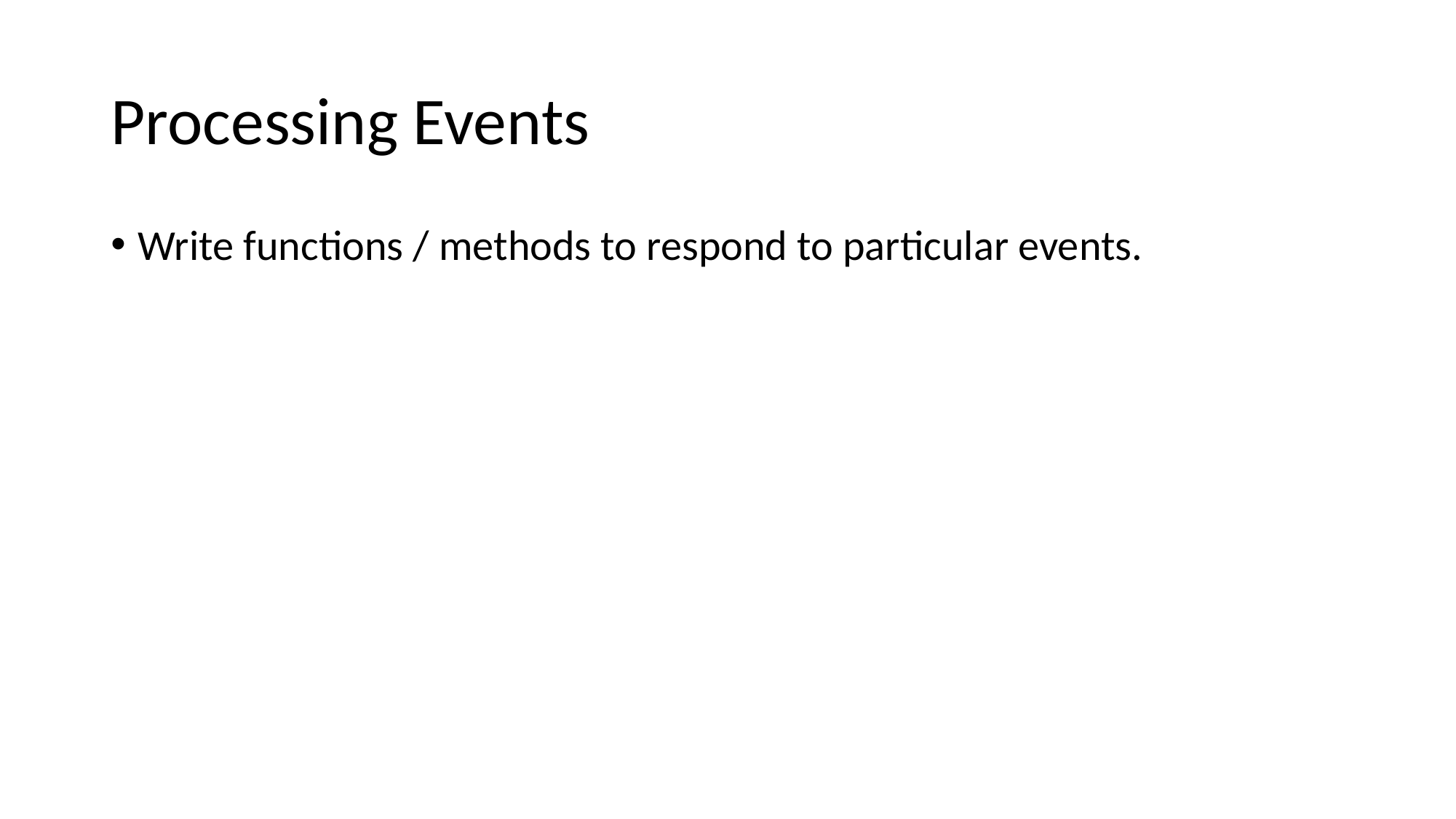

# Processing Events
Write functions / methods to respond to particular events.